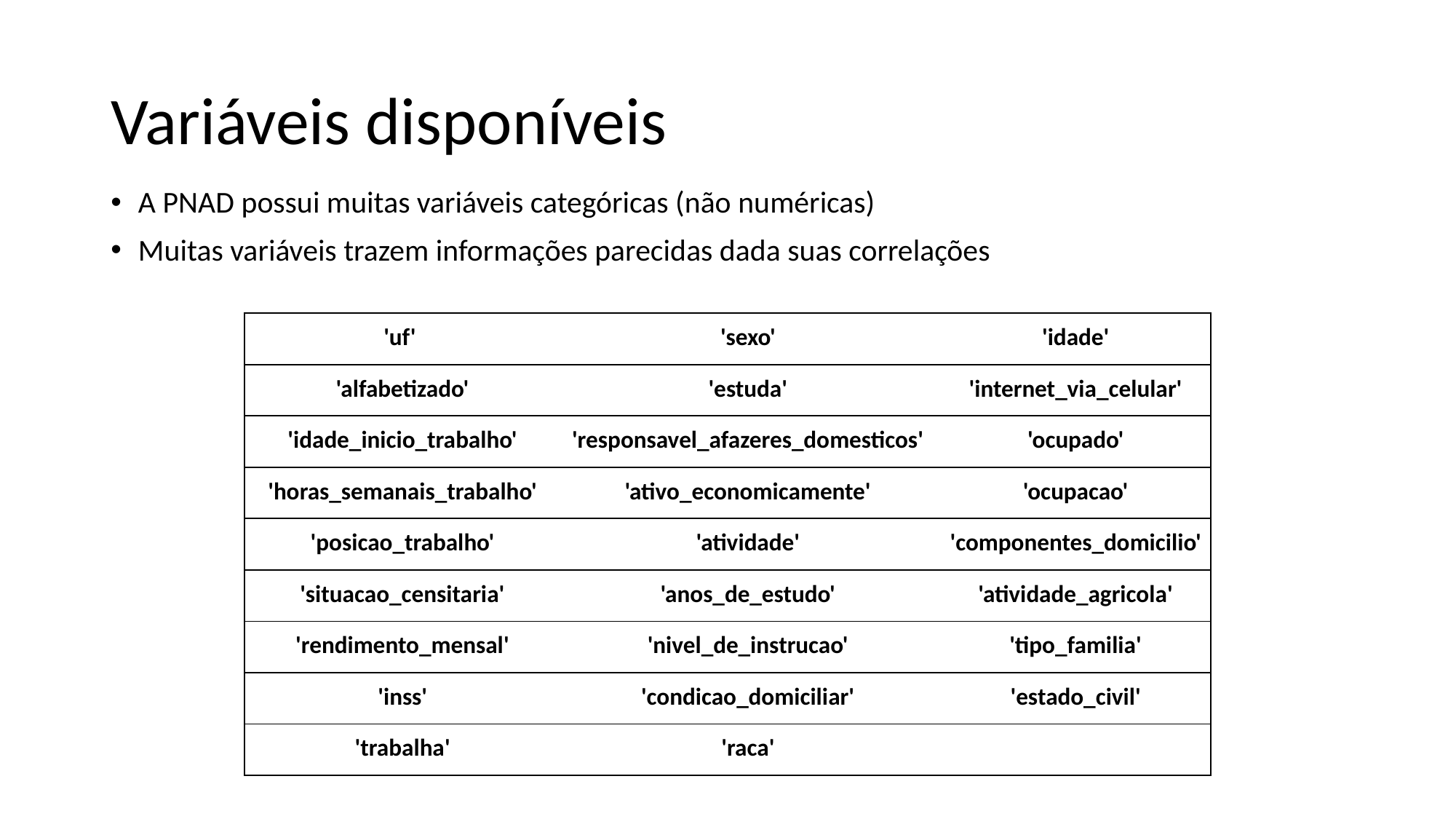

# Variáveis disponíveis
A PNAD possui muitas variáveis categóricas (não numéricas)
Muitas variáveis trazem informações parecidas dada suas correlações

| 'uf' | 'sexo' | 'idade' |
| --- | --- | --- |
| 'alfabetizado' | 'estuda' | 'internet\_via\_celular' |
| 'idade\_inicio\_trabalho' | 'responsavel\_afazeres\_domesticos' | 'ocupado' |
| 'horas\_semanais\_trabalho' | 'ativo\_economicamente' | 'ocupacao' |
| 'posicao\_trabalho' | 'atividade' | 'componentes\_domicilio' |
| 'situacao\_censitaria' | 'anos\_de\_estudo' | 'atividade\_agricola' |
| 'rendimento\_mensal' | 'nivel\_de\_instrucao' | 'tipo\_familia' |
| 'inss' | 'condicao\_domiciliar' | 'estado\_civil' |
| 'trabalha' | 'raca' |  |